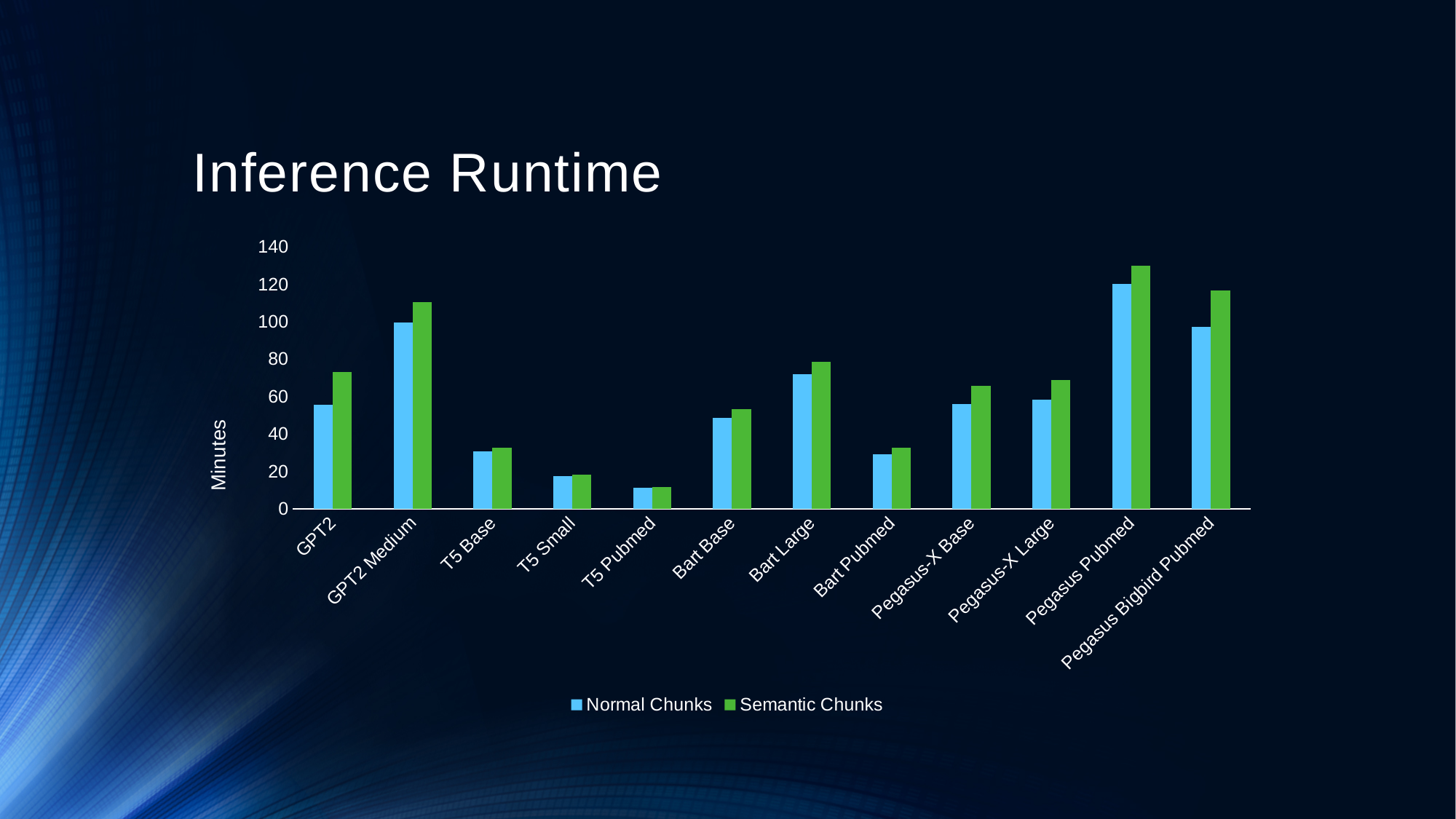

# Inference Runtime

### Chart

| Category | Normal Chunks | Semantic Chunks |
|---|---|---|
| GPT2 | 55.77616667 | 73.28883333 |
| GPT2 Medium | 99.4585 | 110.53975 |
| T5 Base | 30.539 | 32.712 |
| T5 Small | 17.39233333 | 18.292 |
| T5 Pubmed | 11.04433333 | 11.735 |
| Bart Base | 48.573 | 53.32616667 |
| Bart Large | 71.93733333 | 78.37716667 |
| Bart Pubmed | 29.31416667 | 32.72783333 |
| Pegasus-X Base | 55.80066667 | 65.82566667 |
| Pegasus-X Large | 58.465 | 68.99283333 |
| Pegasus Pubmed | 120.3043333 | 130.122 |
| Pegasus Bigbird Pubmed | 97.42 | 116.797666666666 |